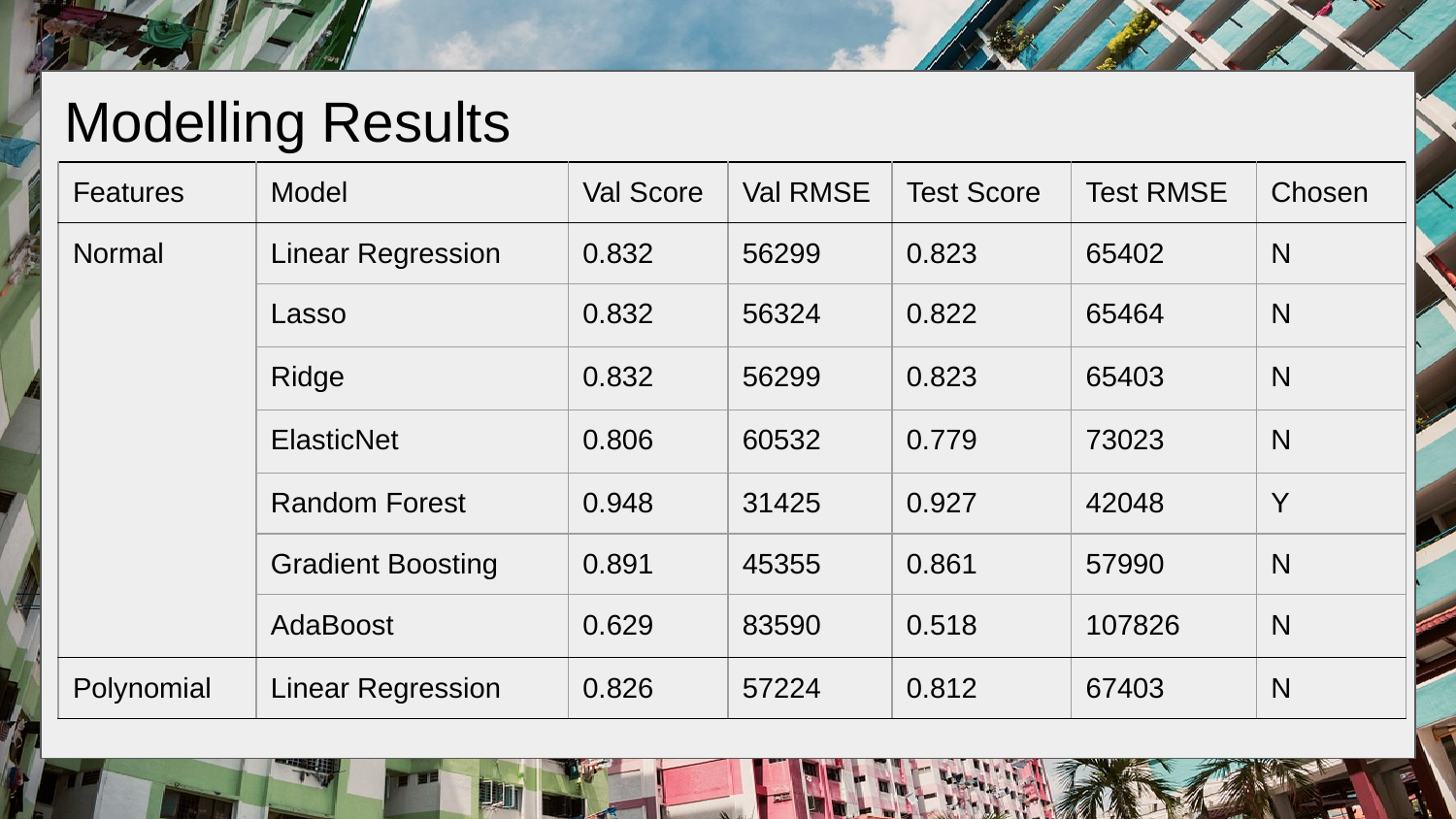

# Modelling Results
| Features | Model | Val Score | Val RMSE | Test Score | Test RMSE | Chosen |
| --- | --- | --- | --- | --- | --- | --- |
| Normal | Linear Regression | 0.832 | 56299 | 0.823 | 65402 | N |
|  | Lasso | 0.832 | 56324 | 0.822 | 65464 | N |
|  | Ridge | 0.832 | 56299 | 0.823 | 65403 | N |
|  | ElasticNet | 0.806 | 60532 | 0.779 | 73023 | N |
|  | Random Forest | 0.948 | 31425 | 0.927 | 42048 | Y |
|  | Gradient Boosting | 0.891 | 45355 | 0.861 | 57990 | N |
|  | AdaBoost | 0.629 | 83590 | 0.518 | 107826 | N |
| Polynomial | Linear Regression | 0.826 | 57224 | 0.812 | 67403 | N |